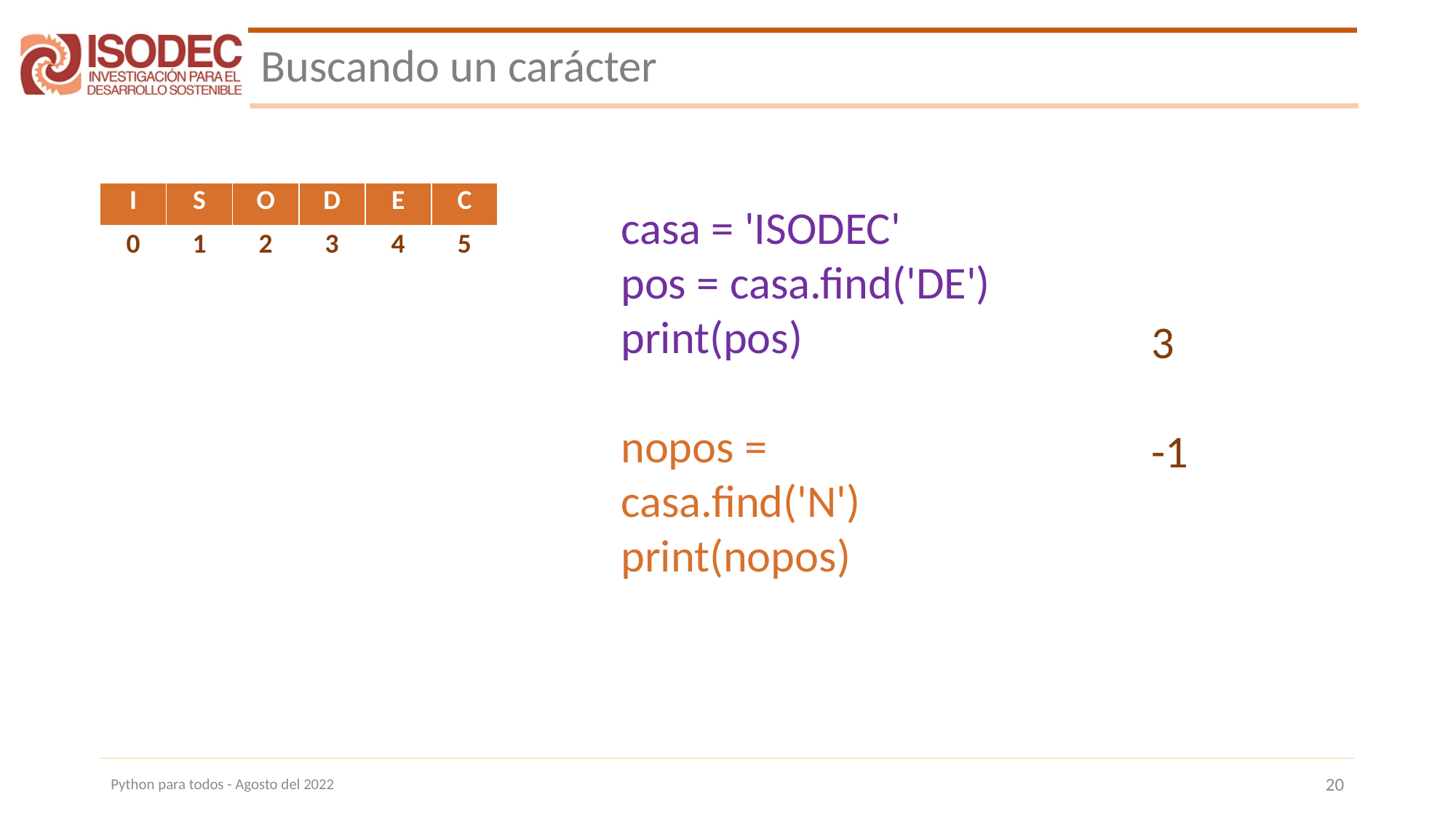

# Buscando un carácter
| I | S | O | D | E | C |
| --- | --- | --- | --- | --- | --- |
| 0 | 1 | 2 | 3 | 4 | 5 |
casa = 'ISODEC'
pos = casa.find('DE')
print(pos)

nopos = casa.find('N')
print(nopos)
3

-1
Python para todos - Agosto del 2022
20